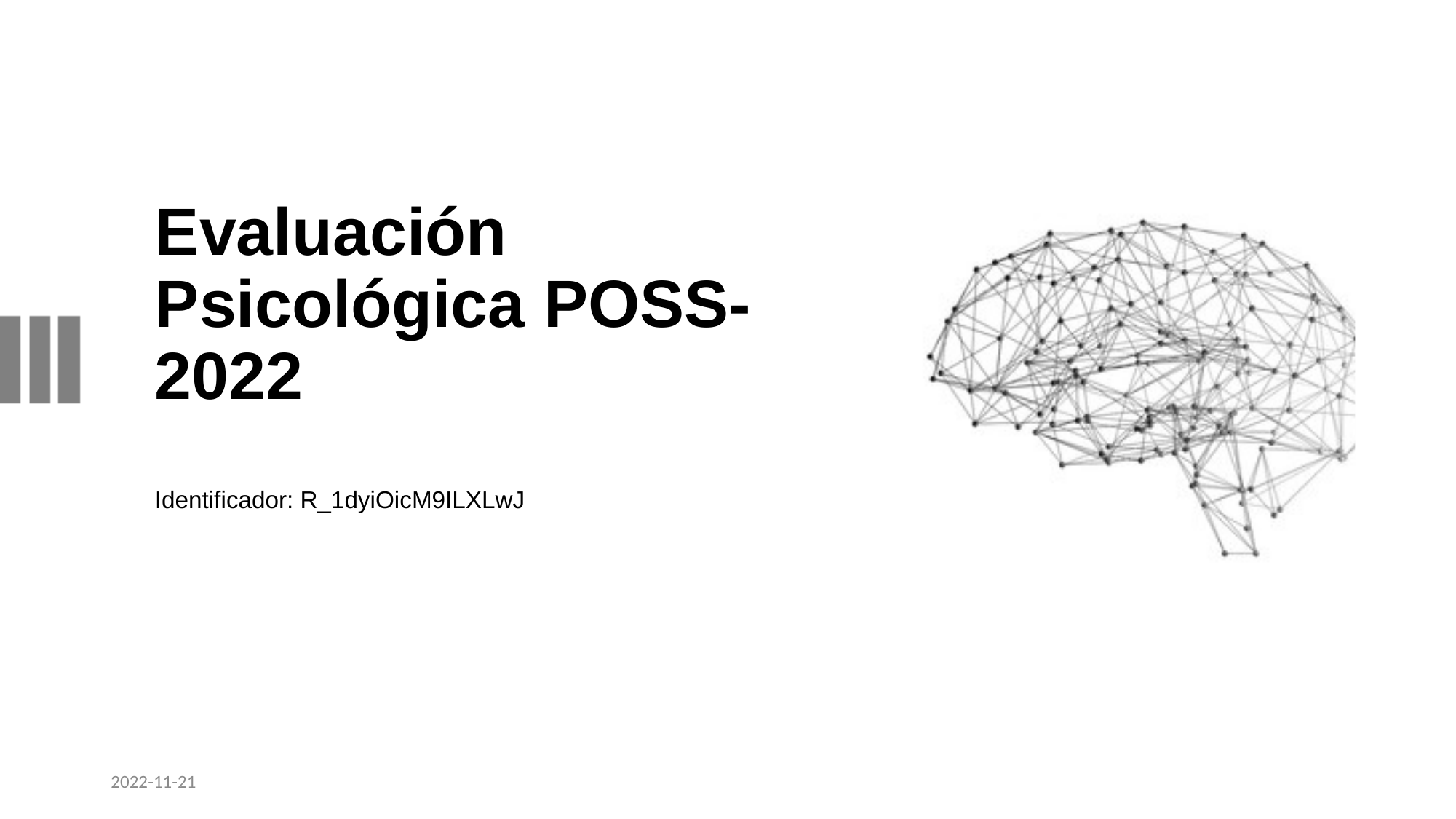

# Evaluación Psicológica POSS-2022
Identificador: R_1dyiOicM9ILXLwJ
2022-11-21